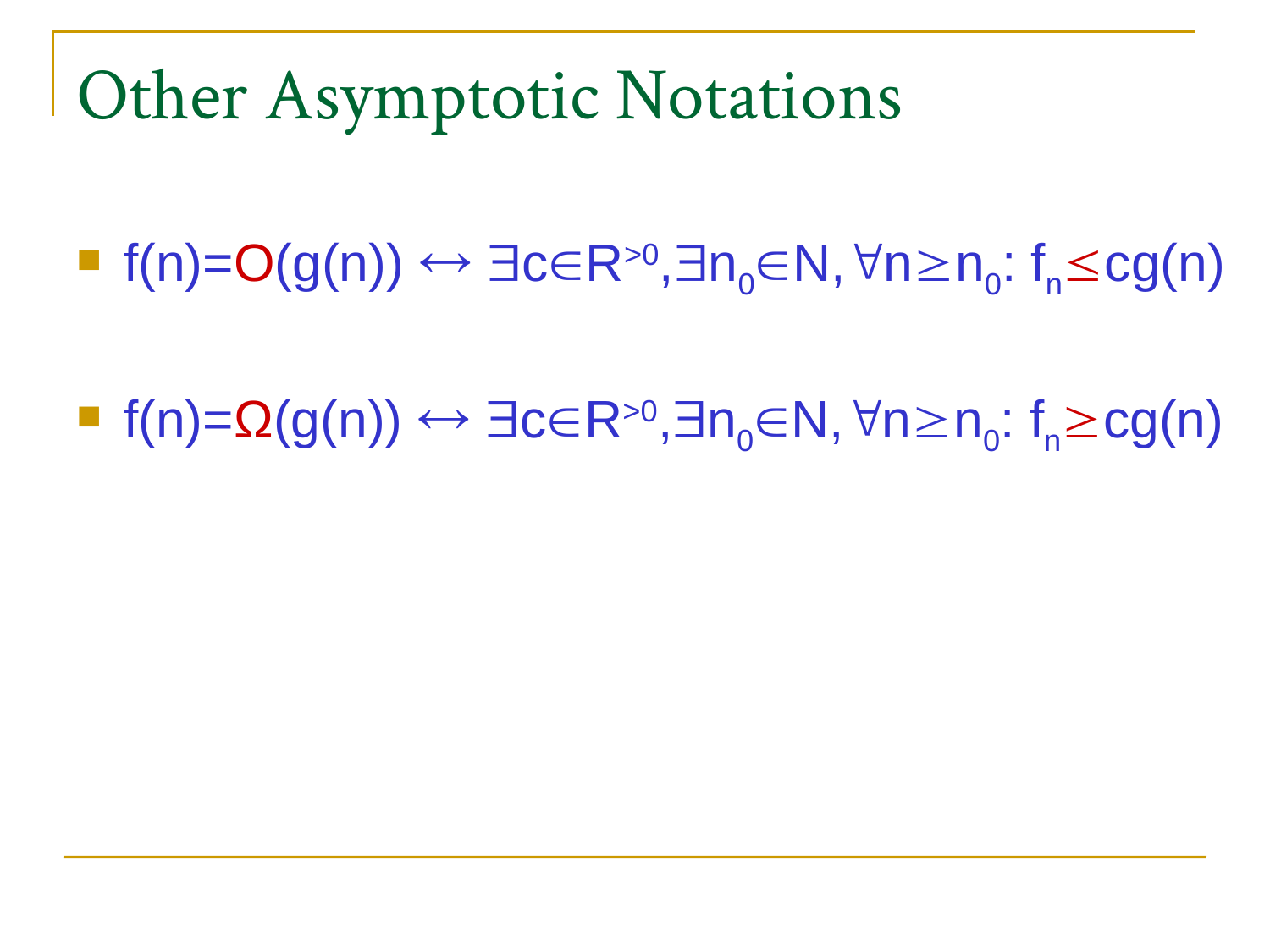

# Other Asymptotic Notations
f(n)=O(g(n)) ↔ ∃c∈R>0,∃n0∈N,∀n≥n0: fn≤cg(n)

f(n)=Ω(g(n)) ↔ ∃c∈R>0,∃n0∈N,∀n≥n0: fn≥cg(n)